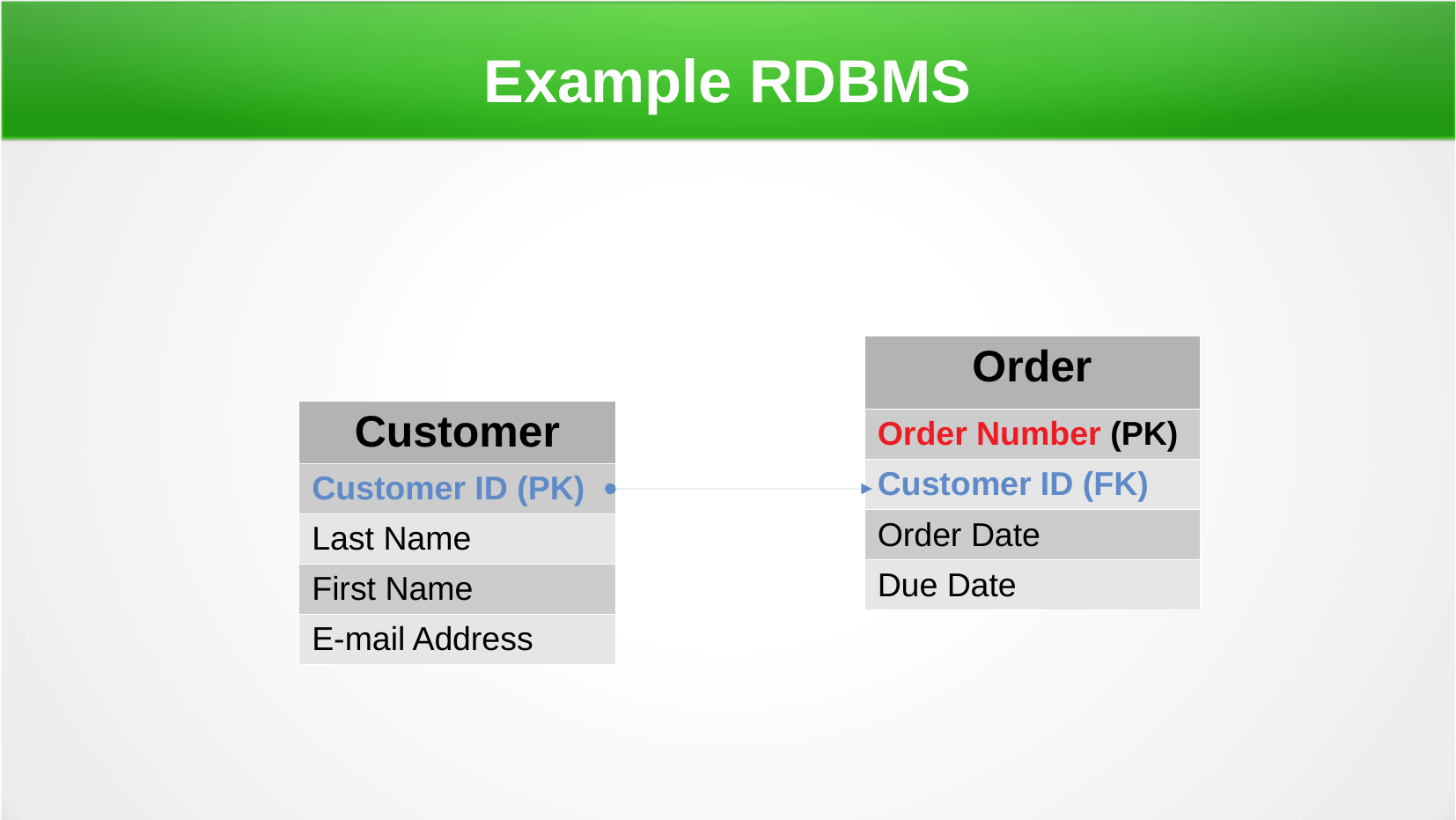

Example RDBMS
| Order |
| --- |
| Order Number (PK) |
| Customer ID (FK) |
| Order Date |
| Due Date |
| Customer |
| --- |
| Customer ID (PK) |
| Last Name |
| First Name |
| E-mail Address |